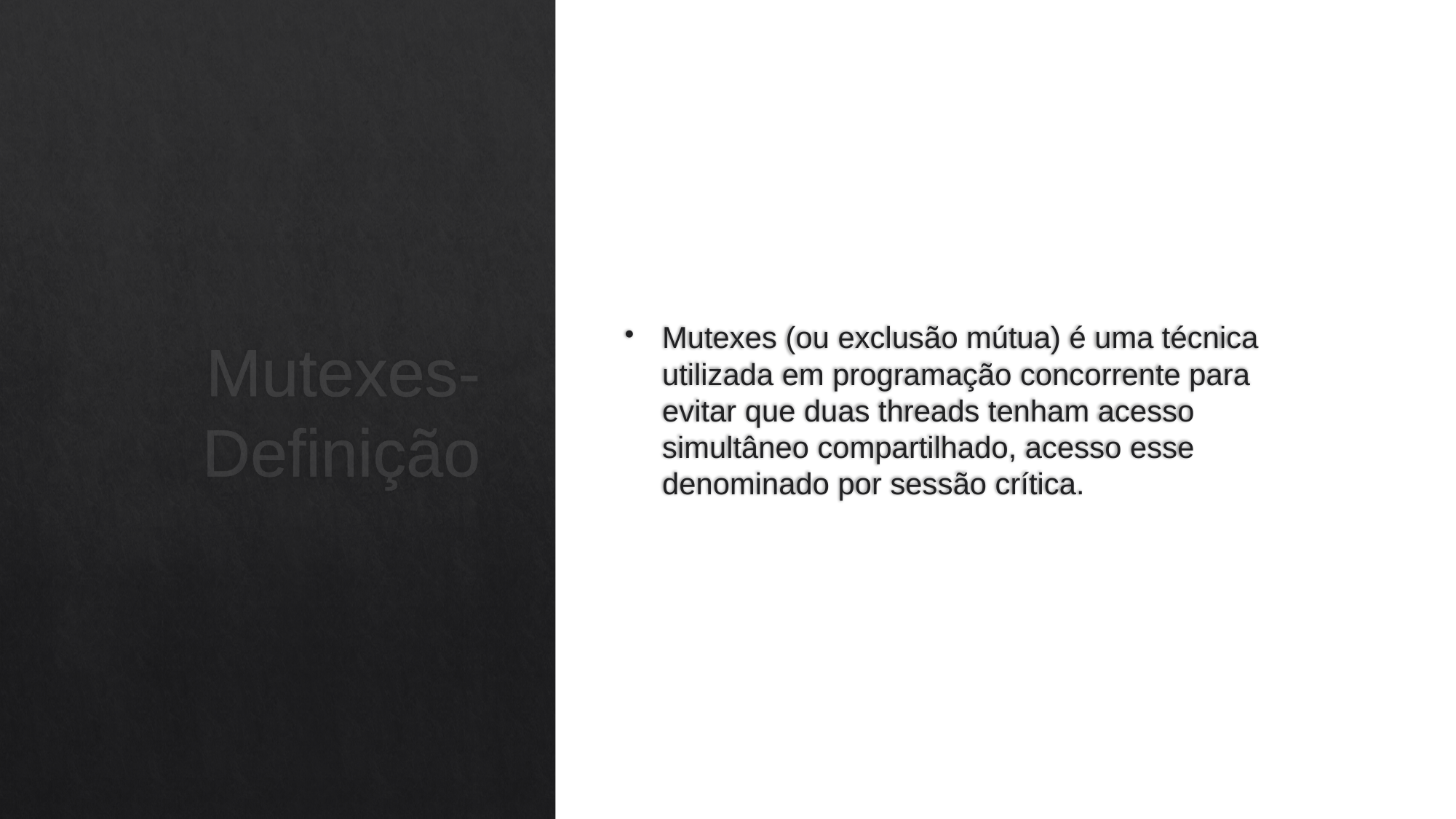

Mutexes (ou exclusão mútua) é uma técnica utilizada em programação concorrente para evitar que duas threads tenham acesso simultâneo compartilhado, acesso esse denominado por sessão crítica.
# Mutexes-Definição